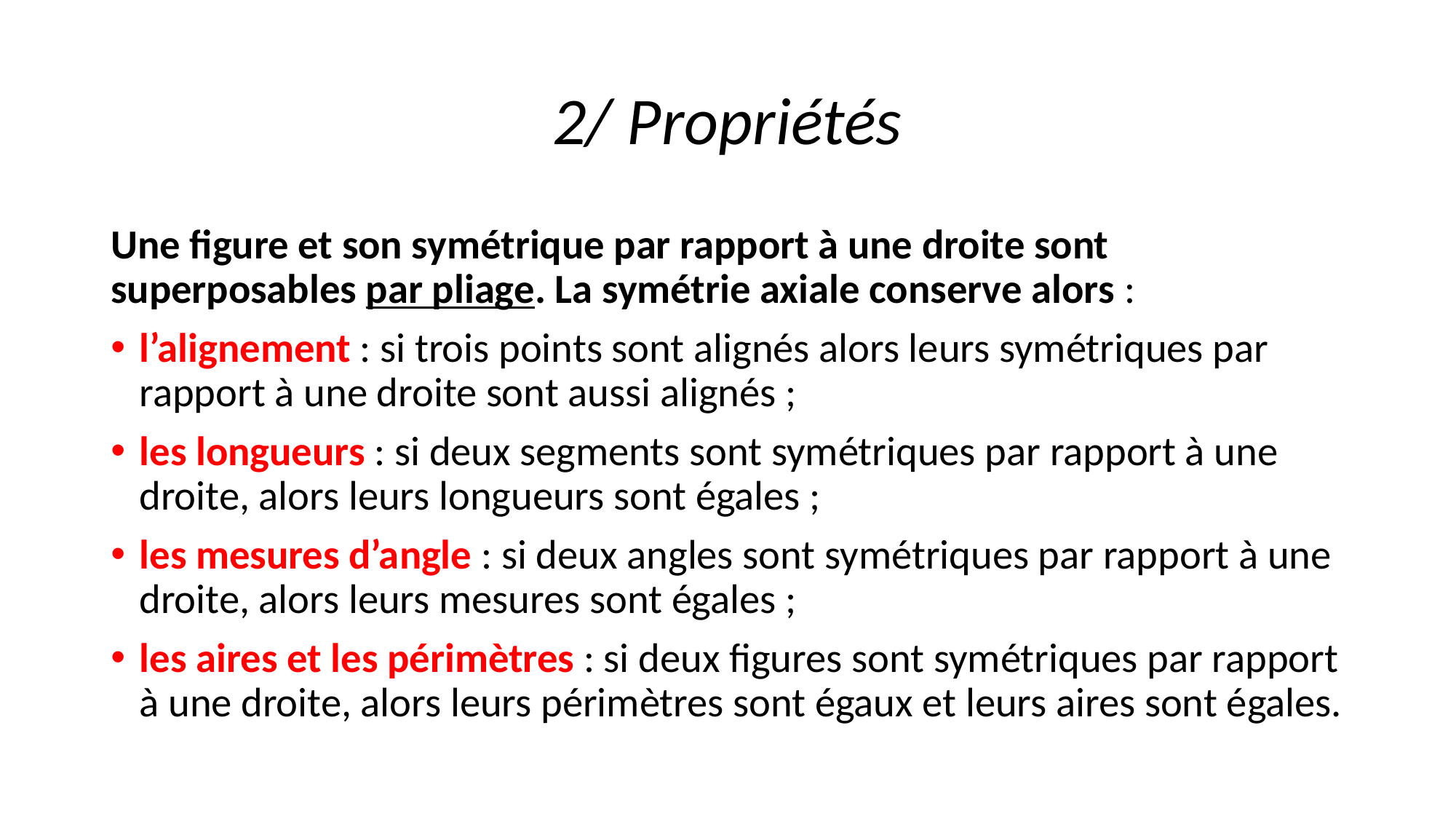

# 2/ Propriétés
Une figure et son symétrique par rapport à une droite sont superposables par pliage. La symétrie axiale conserve alors :
l’alignement : si trois points sont alignés alors leurs symétriques par rapport à une droite sont aussi alignés ;
les longueurs : si deux segments sont symétriques par rapport à une droite, alors leurs longueurs sont égales ;
les mesures d’angle : si deux angles sont symétriques par rapport à une droite, alors leurs mesures sont égales ;
les aires et les périmètres : si deux figures sont symétriques par rapport à une droite, alors leurs périmètres sont égaux et leurs aires sont égales.